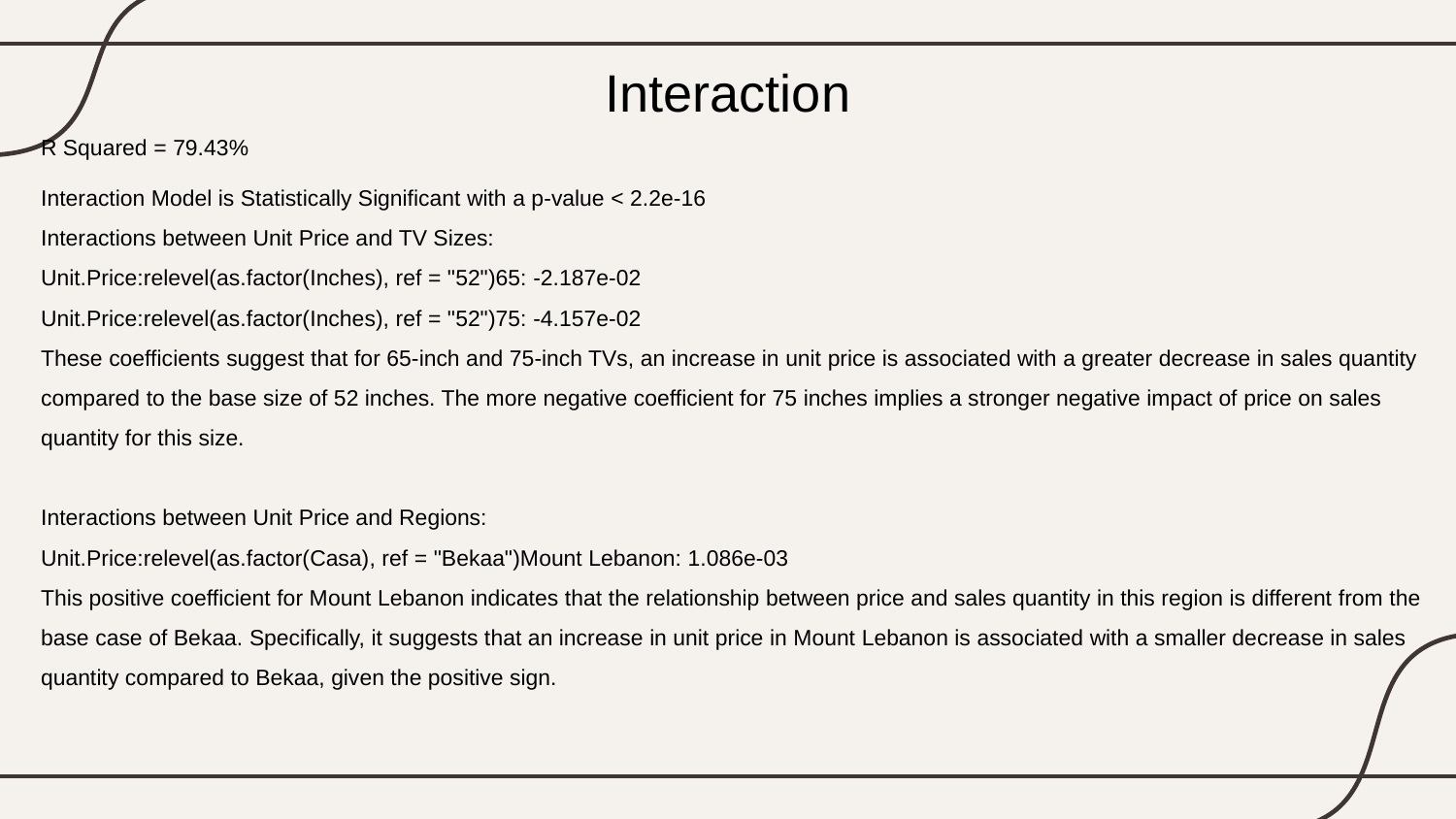

# Interaction
R Squared = 79.43%
Interaction Model is Statistically Significant with a p-value < 2.2e-16
Interactions between Unit Price and TV Sizes:
Unit.Price:relevel(as.factor(Inches), ref = "52")65: -2.187e-02
Unit.Price:relevel(as.factor(Inches), ref = "52")75: -4.157e-02
These coefficients suggest that for 65-inch and 75-inch TVs, an increase in unit price is associated with a greater decrease in sales quantity compared to the base size of 52 inches. The more negative coefficient for 75 inches implies a stronger negative impact of price on sales quantity for this size.

Interactions between Unit Price and Regions:
Unit.Price:relevel(as.factor(Casa), ref = "Bekaa")Mount Lebanon: 1.086e-03
This positive coefficient for Mount Lebanon indicates that the relationship between price and sales quantity in this region is different from the base case of Bekaa. Specifically, it suggests that an increase in unit price in Mount Lebanon is associated with a smaller decrease in sales quantity compared to Bekaa, given the positive sign.